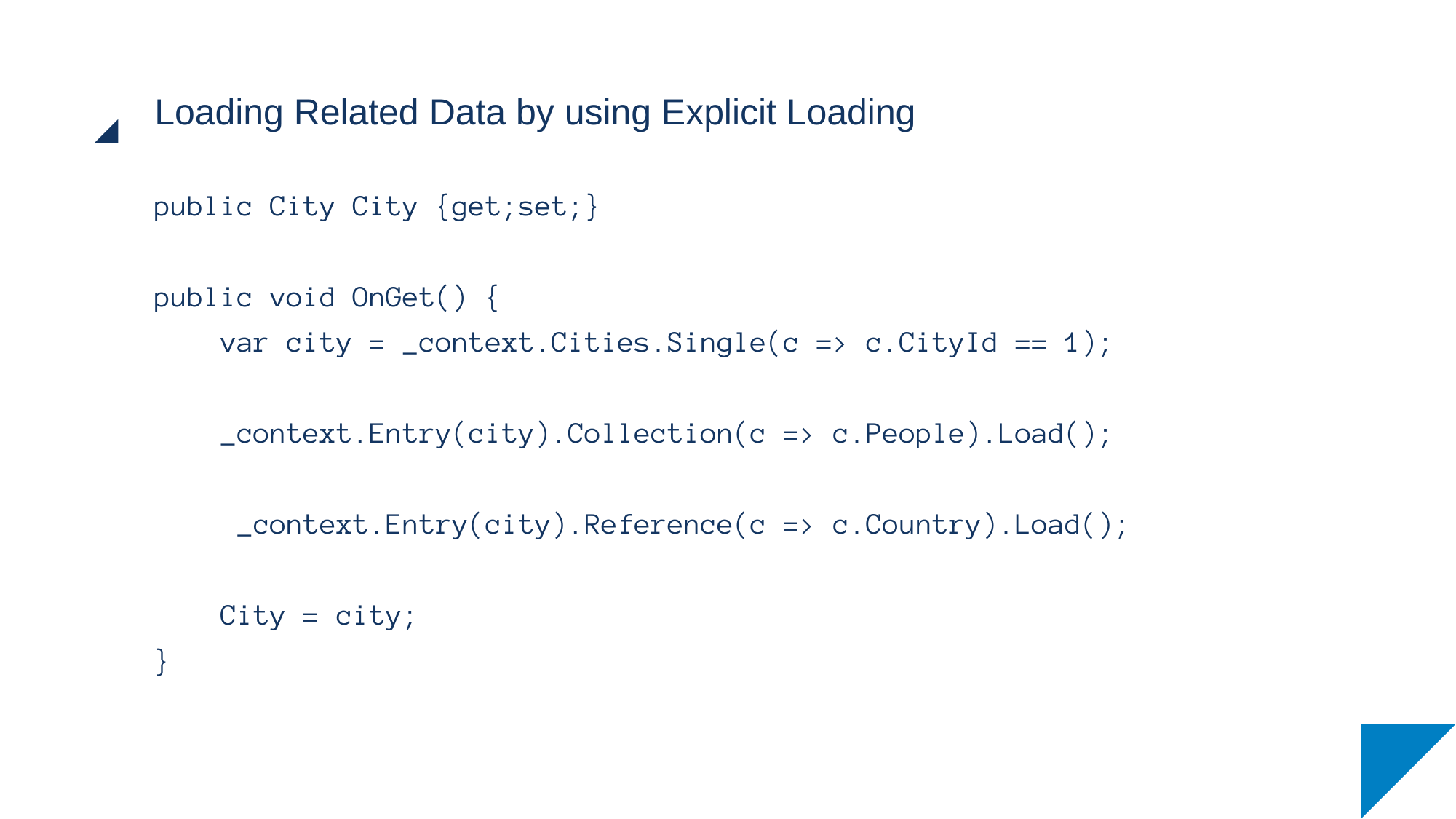

# Loading Related Data by using Explicit Loading
public City City {get;set;}

public void OnGet() {
    var city = _context.Cities.Single(c => c.CityId == 1);

    _context.Entry(city).Collection(c => c.People).Load();

     _context.Entry(city).Reference(c => c.Country).Load();

    City = city;
}